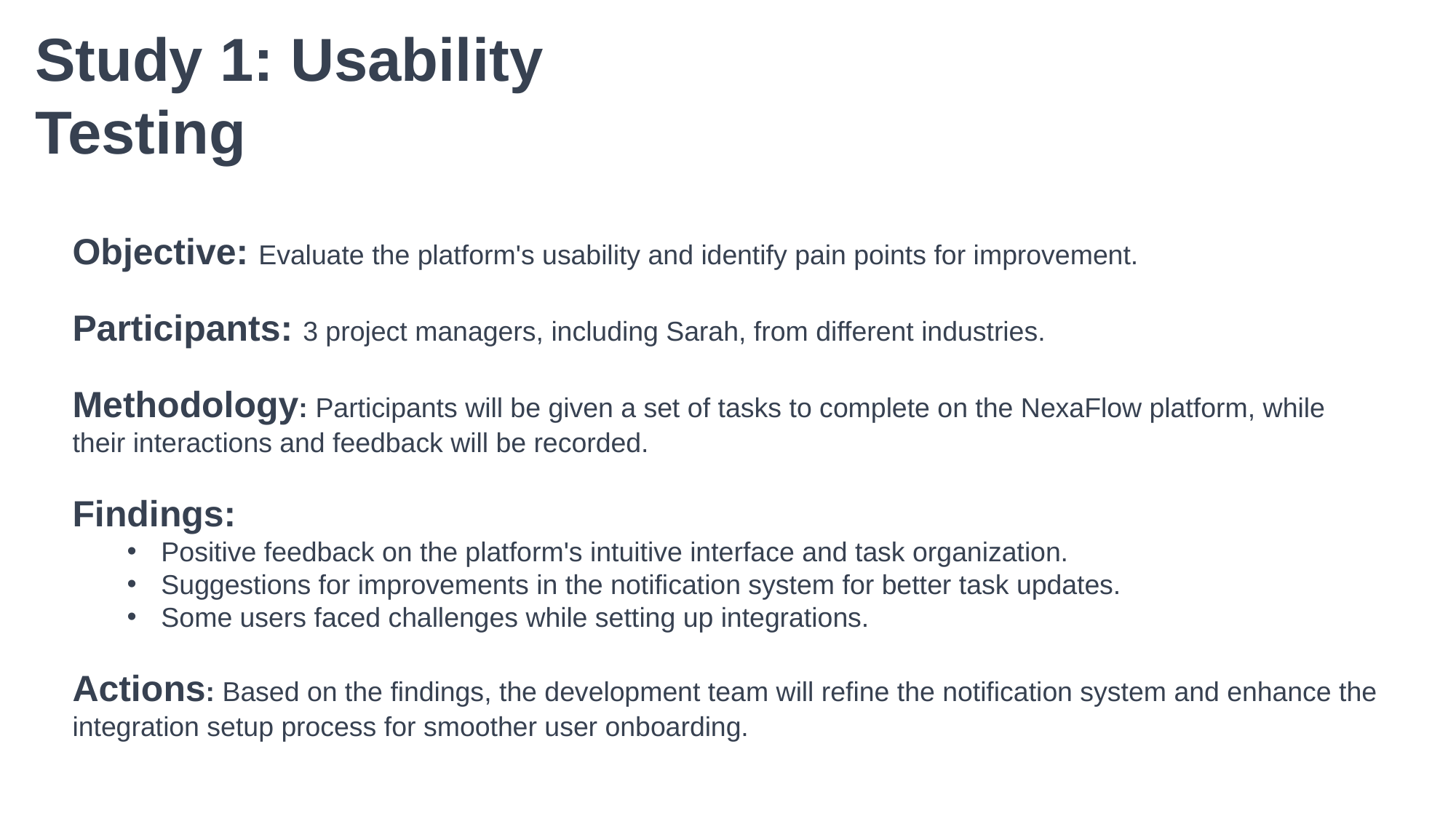

Study 1: Usability Testing
Objective: Evaluate the platform's usability and identify pain points for improvement.

Participants: 3 project managers, including Sarah, from different industries.

Methodology: Participants will be given a set of tasks to complete on the NexaFlow platform, while their interactions and feedback will be recorded.

Findings:
Positive feedback on the platform's intuitive interface and task organization.
Suggestions for improvements in the notification system for better task updates.
Some users faced challenges while setting up integrations.

Actions: Based on the findings, the development team will refine the notification system and enhance the integration setup process for smoother user onboarding.